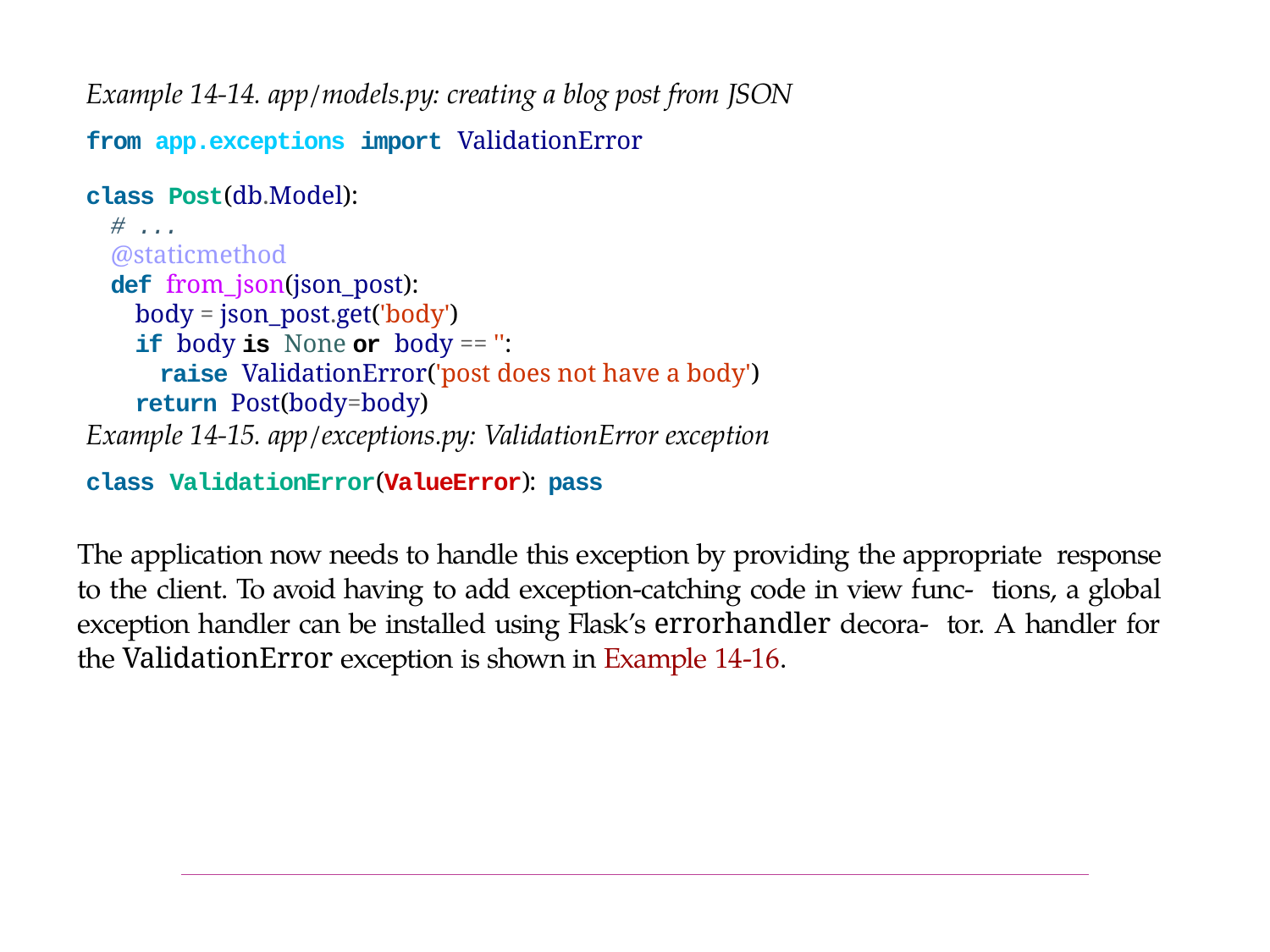

Example 14-14. app/models.py: creating a blog post from JSON
from app.exceptions import ValidationError

class Post(db.Model):
# ...
@staticmethod
def from_json(json_post):
body = json_post.get('body')
if body is None or body == '':
raise ValidationError('post does not have a body')
return Post(body=body)
Example 14-15. app/exceptions.py: ValidationError exception
class ValidationError(ValueError):  pass
The application now needs to handle this exception by providing the appropriate  response to the client. To avoid having to add exception-catching code in view func‐  tions, a global exception handler can be installed using Flask’s errorhandler decora‐  tor. A handler for the ValidationError exception is shown in Example 14-16.